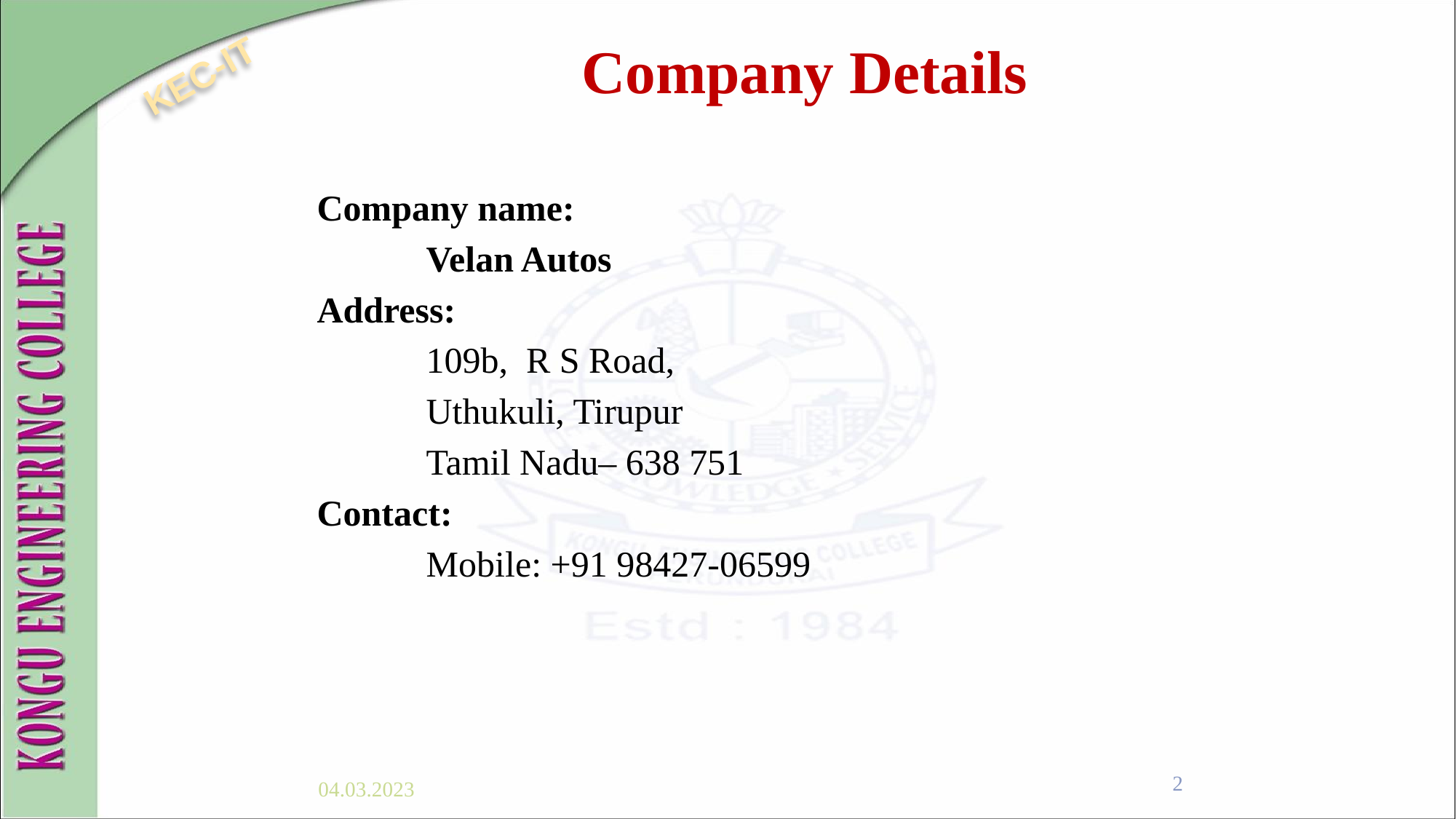

Company Details
KEC-IT
Company name:
	Velan Autos
Address:
	109b,  R S Road,
	Uthukuli, Tirupur
            Tamil Nadu– 638 751
Contact:
	Mobile: +91 98427-06599

2
04.03.2023